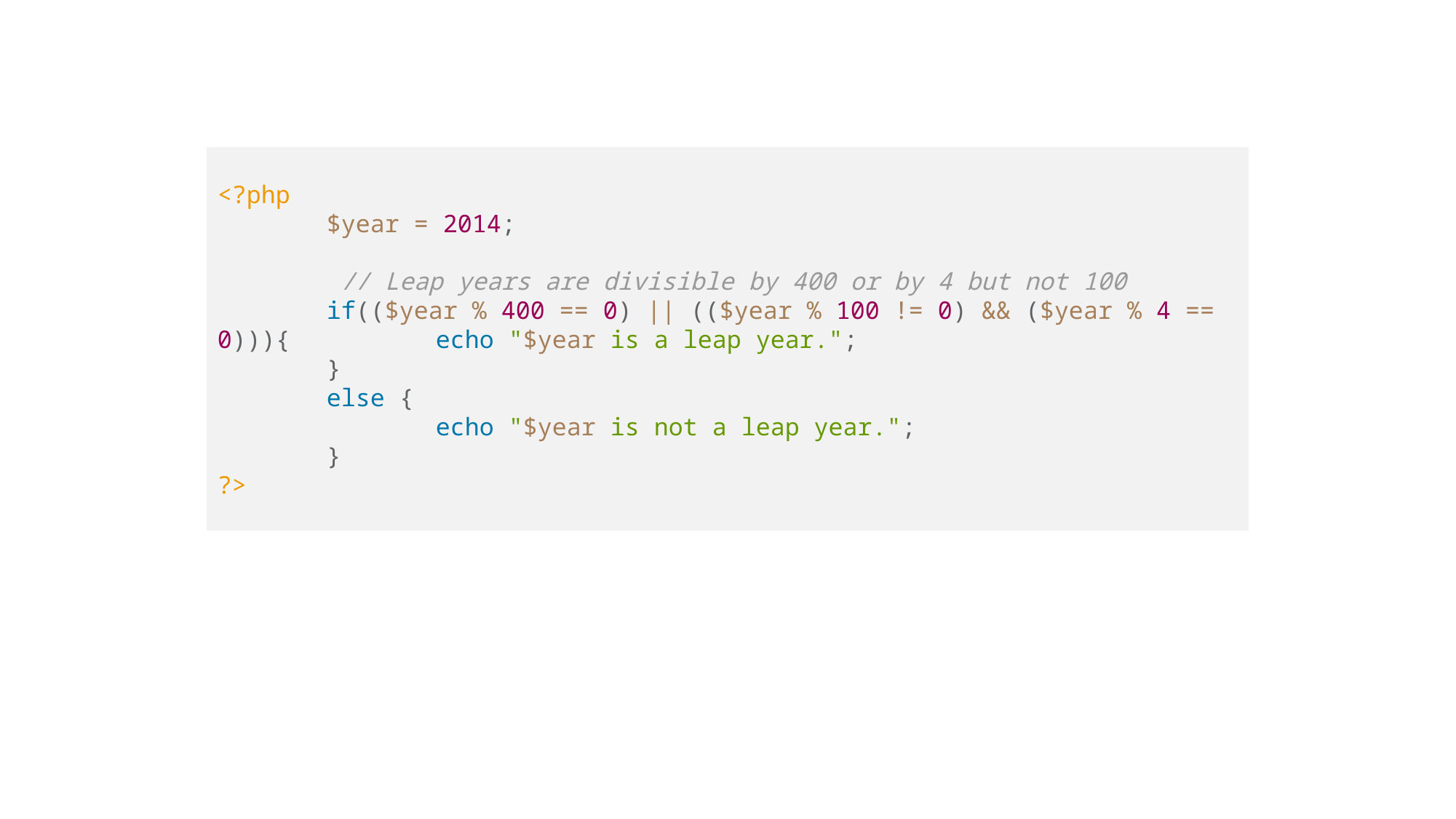

<?php
	$year = 2014;

	 // Leap years are divisible by 400 or by 4 but not 100
	if(($year % 400 == 0) || (($year % 100 != 0) && ($year % 4 == 0))){ 		echo "$year is a leap year.";
	}
	else {
		echo "$year is not a leap year.";
	}
?>